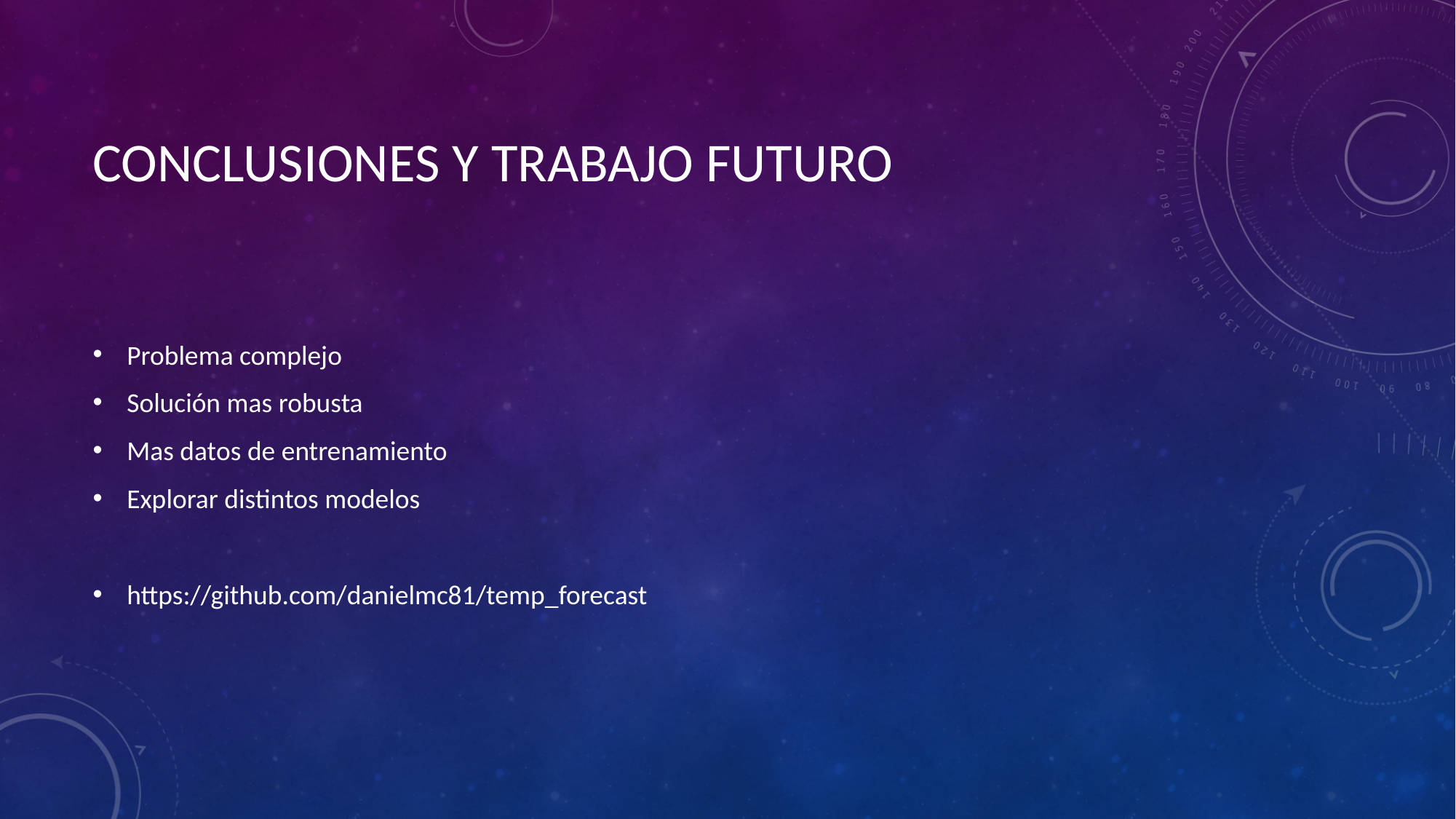

# Conclusiones y trabajo futuro
Problema complejo
Solución mas robusta
Mas datos de entrenamiento
Explorar distintos modelos

https://github.com/danielmc81/temp_forecast